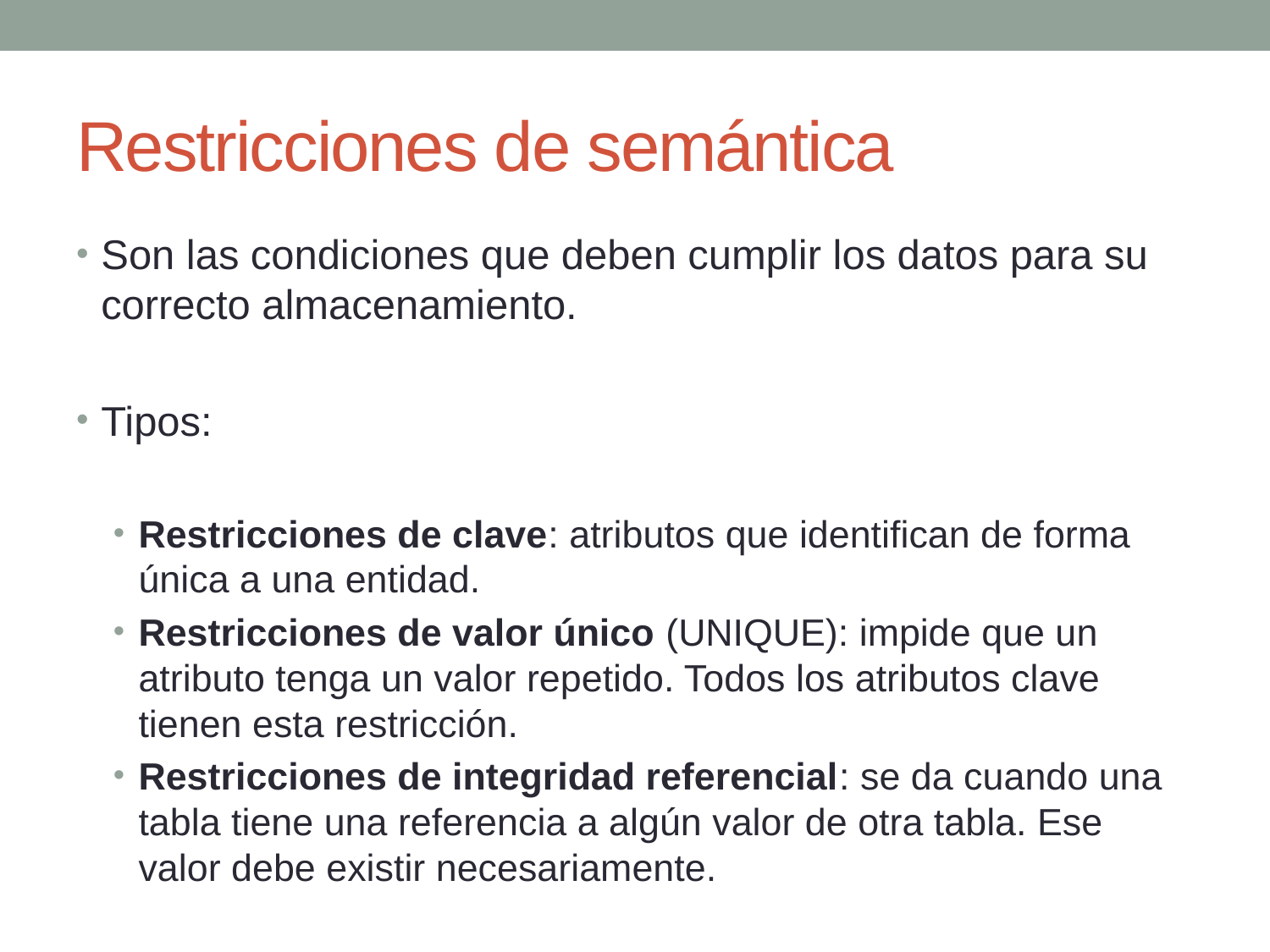

# Restricciones de semántica
Son las condiciones que deben cumplir los datos para su correcto almacenamiento.

Tipos:

Restricciones de clave: atributos que identifican de forma única a una entidad.
Restricciones de valor único (UNIQUE): impide que un atributo tenga un valor repetido. Todos los atributos clave tienen esta restricción.
Restricciones de integridad referencial: se da cuando una tabla tiene una referencia a algún valor de otra tabla. Ese valor debe existir necesariamente.